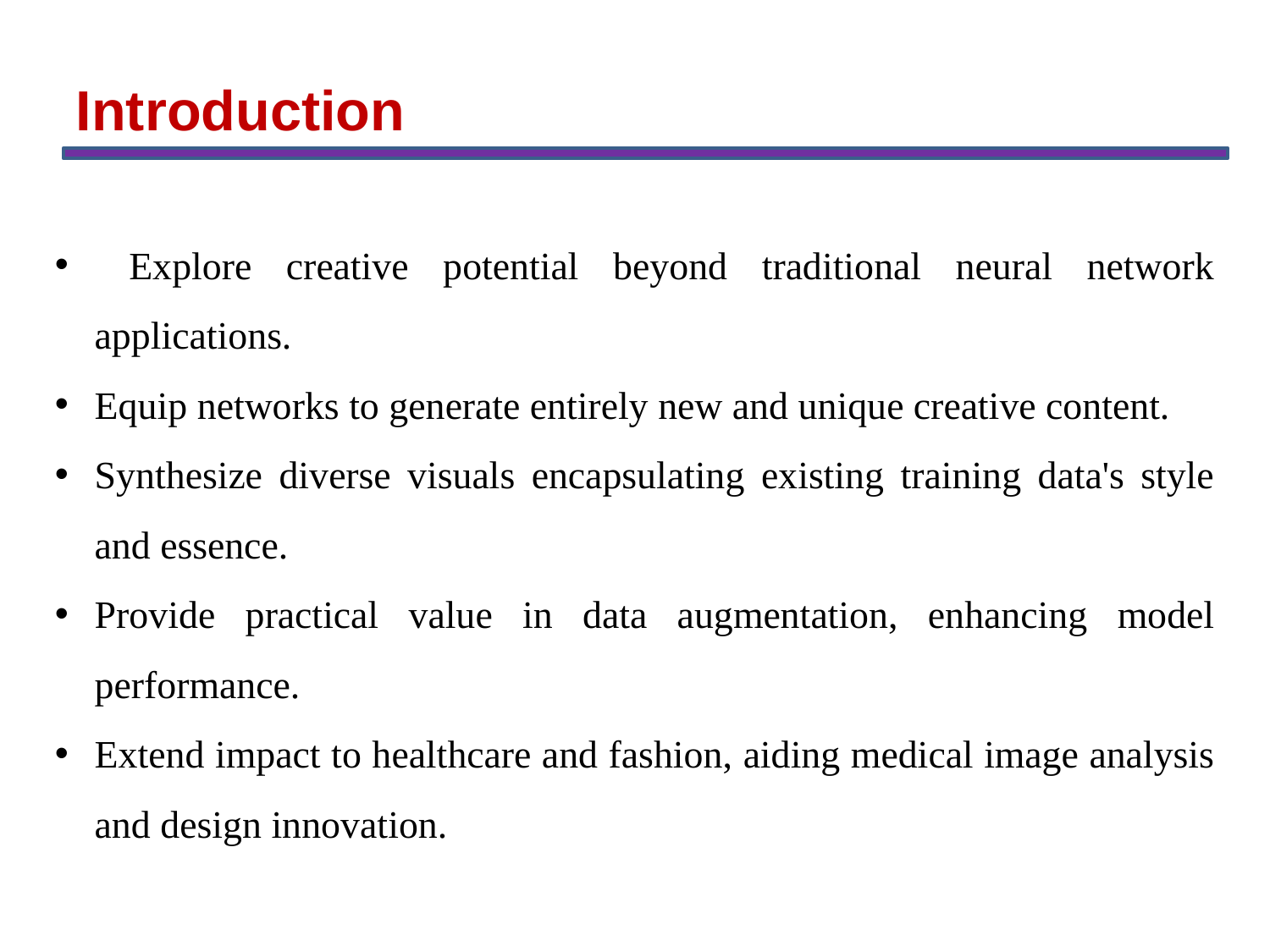

Introduction

 Explore creative potential beyond traditional neural network applications.
Equip networks to generate entirely new and unique creative content.
Synthesize diverse visuals encapsulating existing training data's style and essence.
Provide practical value in data augmentation, enhancing model performance.
Extend impact to healthcare and fashion, aiding medical image analysis and design innovation.